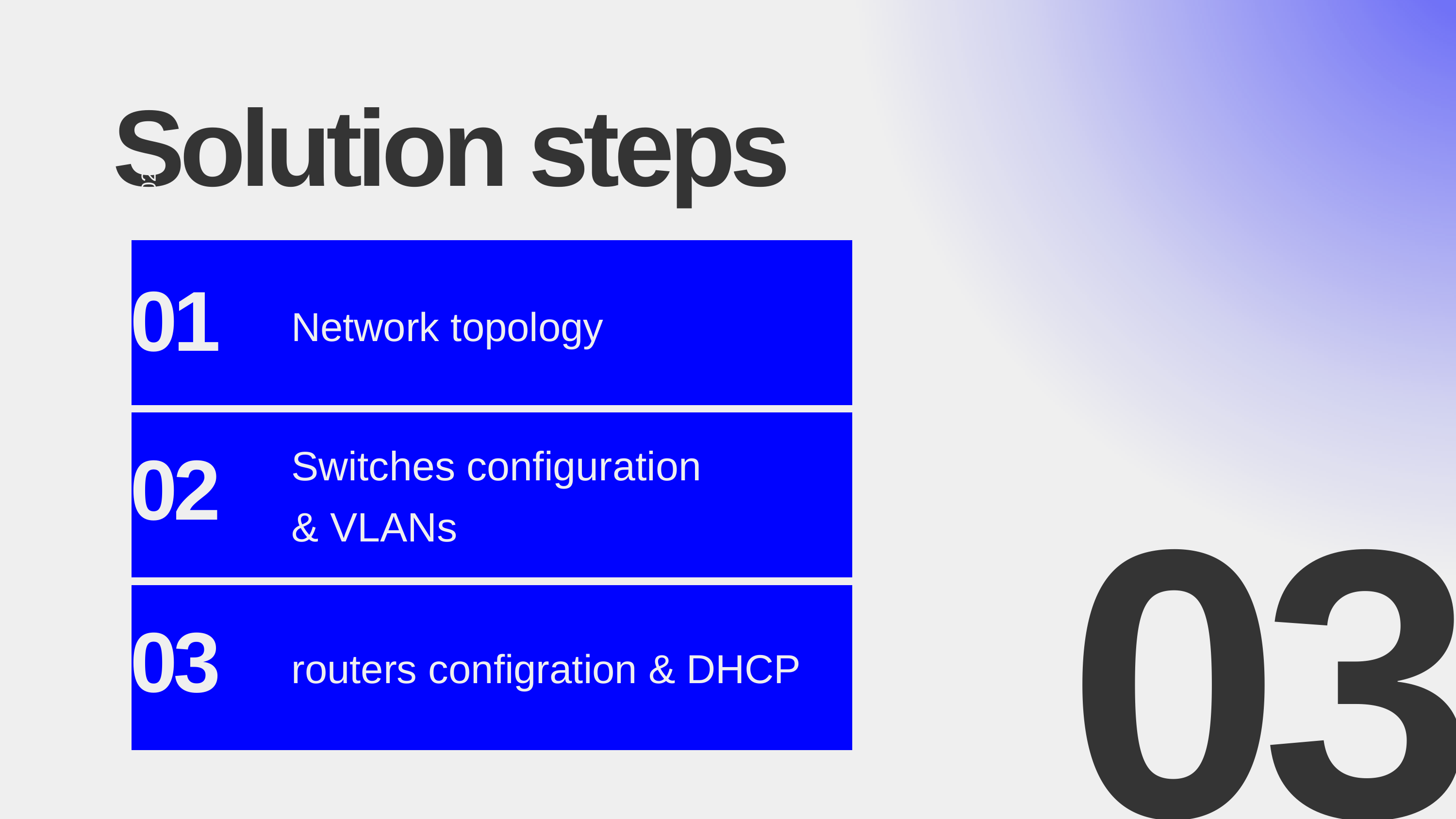

Solution steps

Presentation 2024
01
Network topology

-
Switches configuration
& VLANs
02
03

Thynk Unlimited
03
routers configration & DHCP